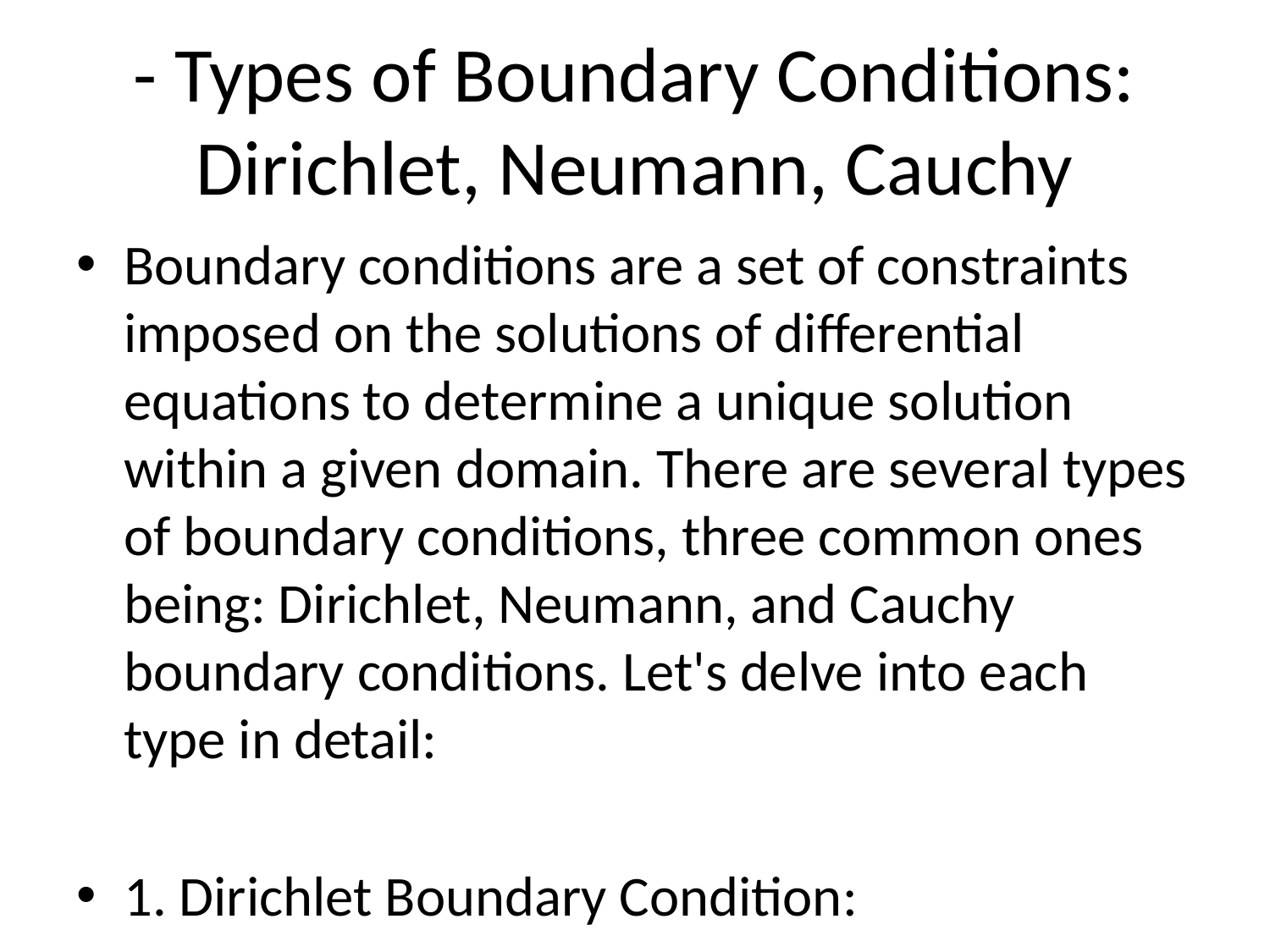

# - Types of Boundary Conditions: Dirichlet, Neumann, Cauchy
Boundary conditions are a set of constraints imposed on the solutions of differential equations to determine a unique solution within a given domain. There are several types of boundary conditions, three common ones being: Dirichlet, Neumann, and Cauchy boundary conditions. Let's delve into each type in detail:

1. Dirichlet Boundary Condition: